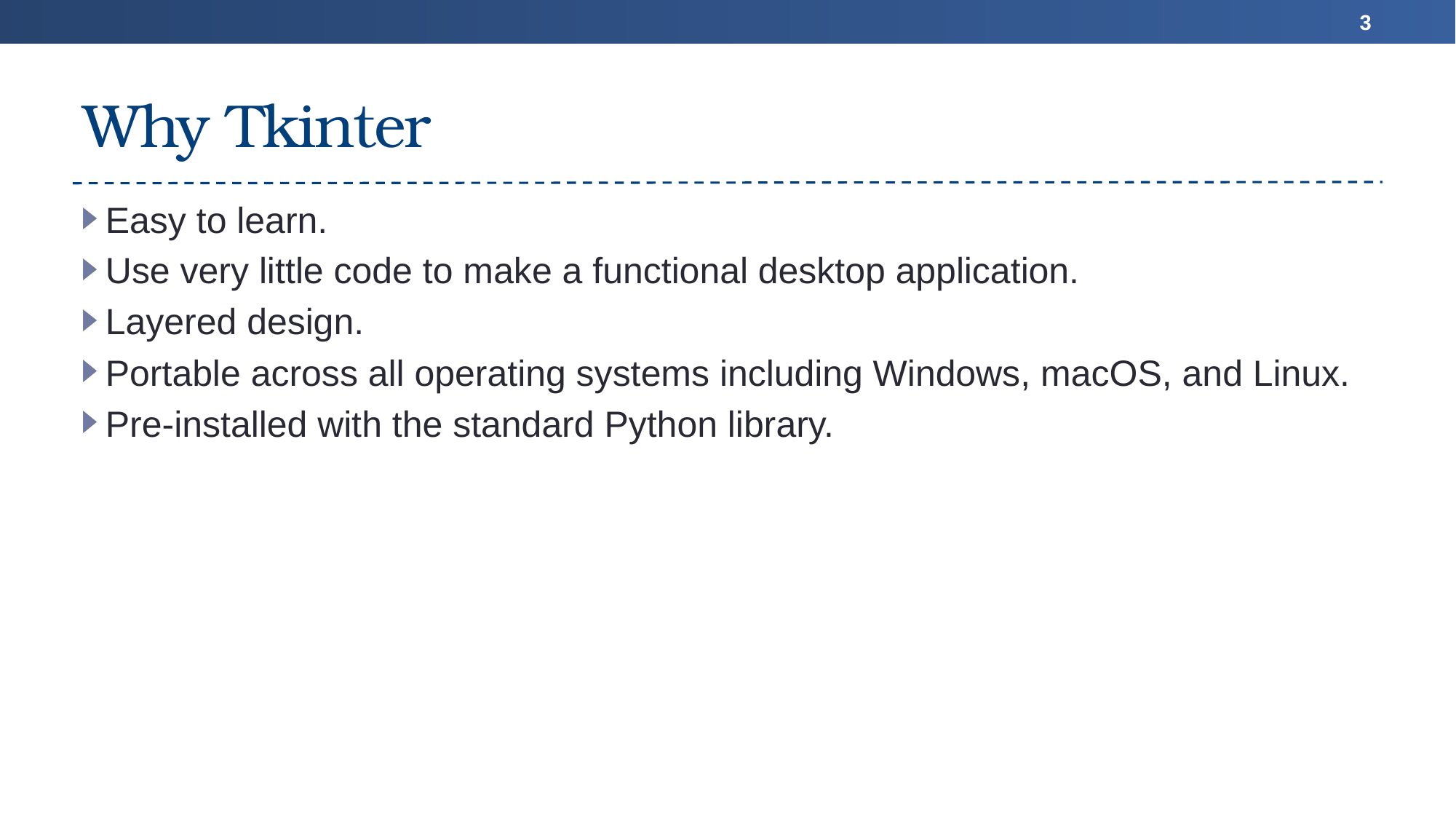

3
# Why Tkinter
Easy to learn.
Use very little code to make a functional desktop application.
Layered design.
Portable across all operating systems including Windows, macOS, and Linux.
Pre-installed with the standard Python library.